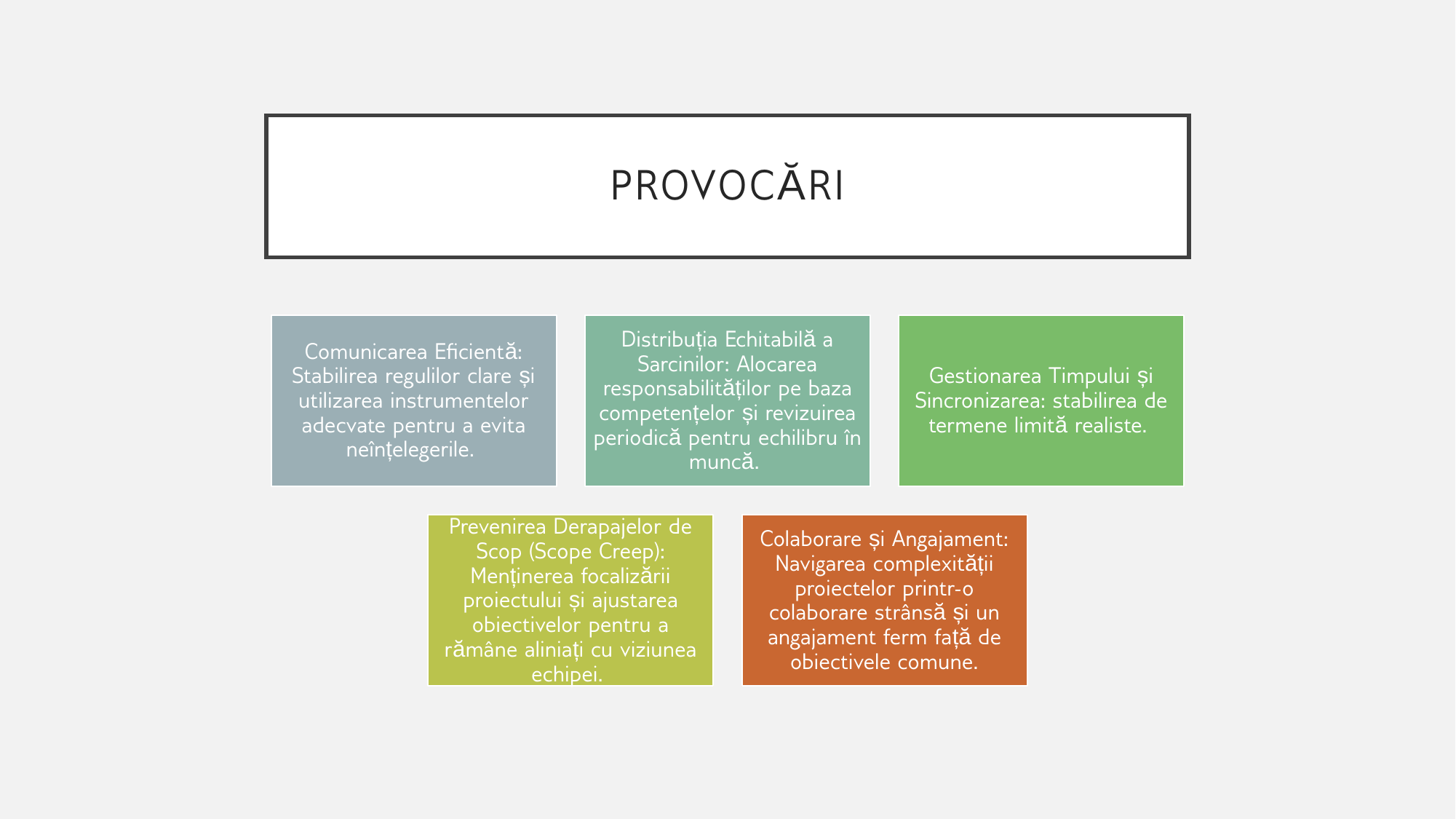

# provocări
Comunicarea Eficientă: Stabilirea regulilor clare și utilizarea instrumentelor adecvate pentru a evita neînțelegerile.
Distribuția Echitabilă a Sarcinilor: Alocarea responsabilităților pe baza competențelor și revizuirea periodică pentru echilibru în muncă.
Gestionarea Timpului și Sincronizarea: stabilirea de termene limită realiste.
Prevenirea Derapajelor de Scop (Scope Creep): Menținerea focalizării proiectului și ajustarea obiectivelor pentru a rămâne aliniați cu viziunea echipei.
Colaborare și Angajament: Navigarea complexității proiectelor printr-o colaborare strânsă și un angajament ferm față de obiectivele comune.